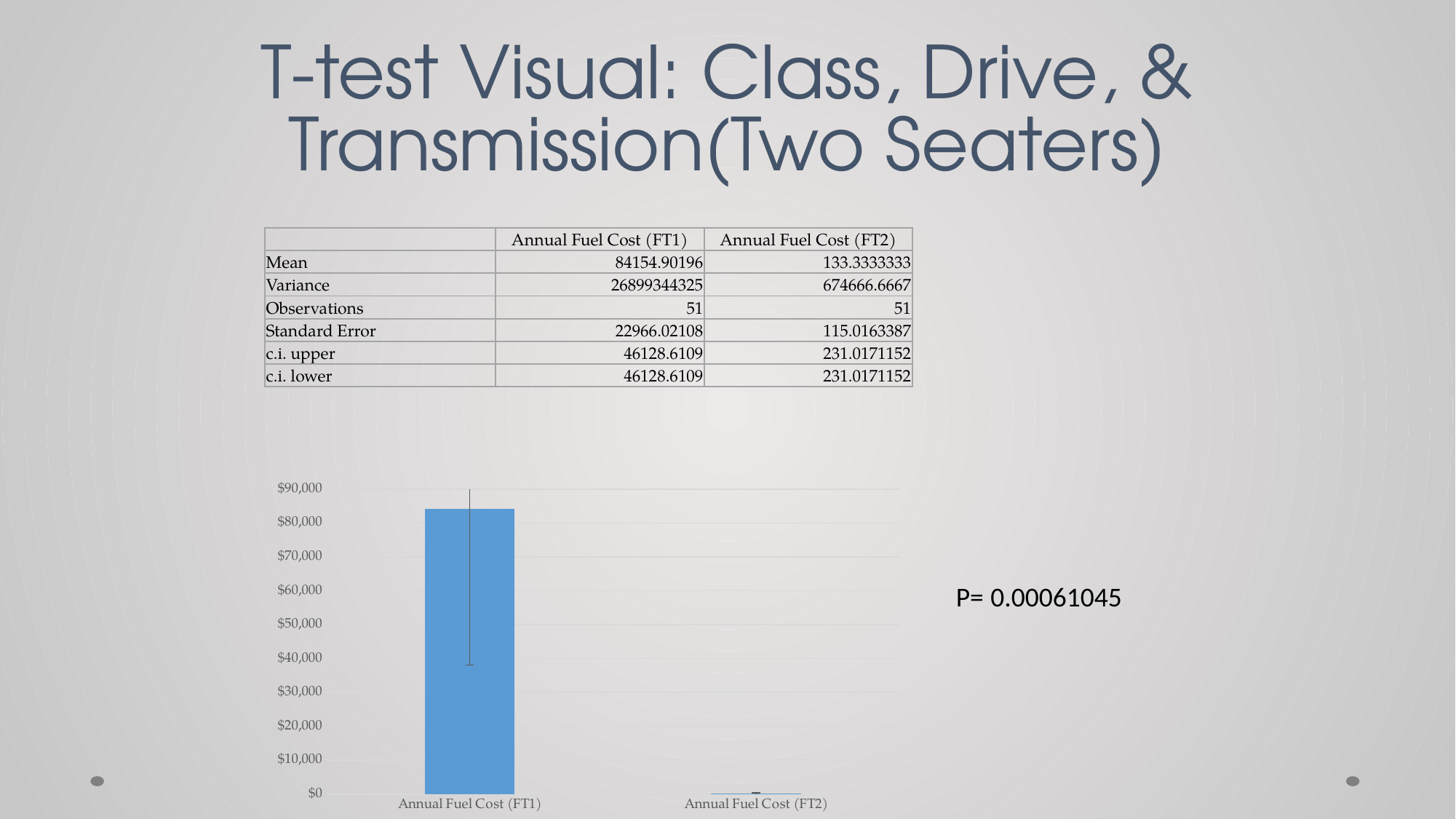

# T-test Visual: Class, Drive, & Transmission(Two Seaters)
|  | Annual Fuel Cost (FT1) | Annual Fuel Cost (FT2) |
| --- | --- | --- |
| Mean | 84154.90196 | 133.3333333 |
| Variance | 26899344325 | 674666.6667 |
| Observations | 51 | 51 |
| Standard Error | 22966.02108 | 115.0163387 |
| c.i. upper | 46128.6109 | 231.0171152 |
| c.i. lower | 46128.6109 | 231.0171152 |

### Chart

| Category |  |
|---|---|
| Annual Fuel Cost (FT1) | 84154.90196078431 |
| Annual Fuel Cost (FT2) | 133.33333333333334 |
P= 0.00061045